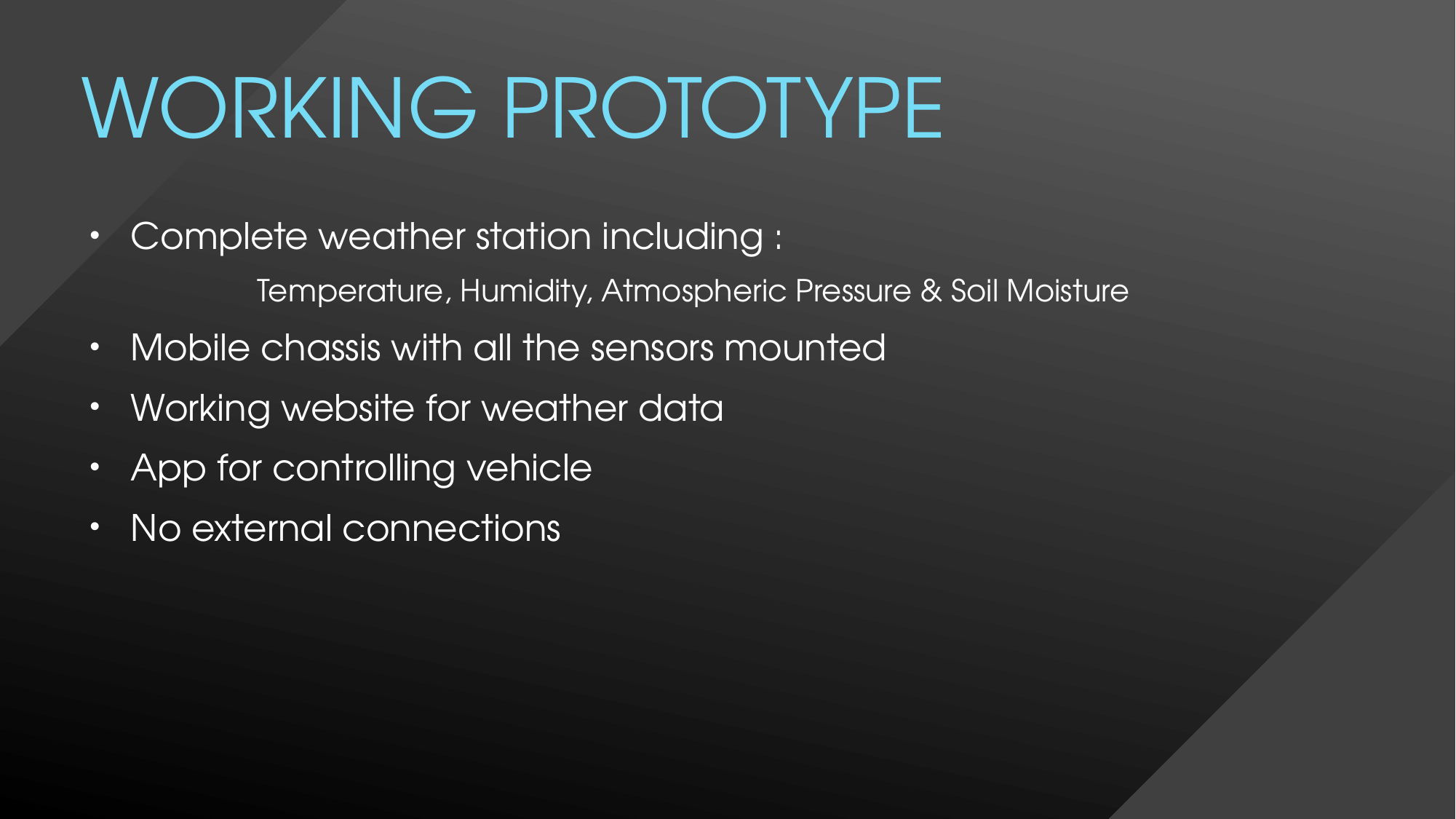

# Working prototype
Complete weather station including :
                    Temperature, Humidity, Atmospheric Pressure & Soil Moisture
Mobile chassis with all the sensors mounted
Working website for weather data
App for controlling vehicle
No external connections